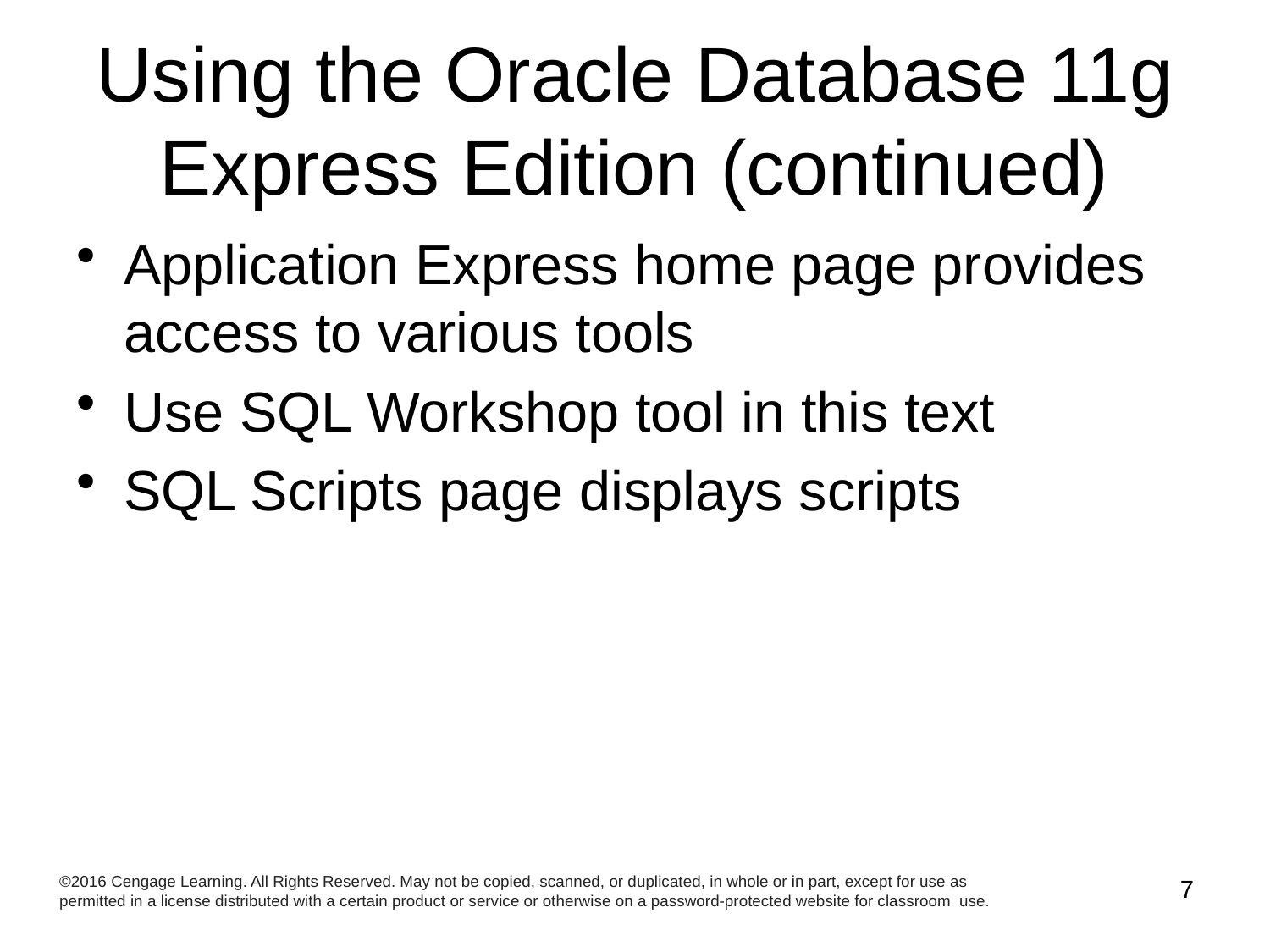

# Using the Oracle Database 11g Express Edition (continued)
Application Express home page provides access to various tools
Use SQL Workshop tool in this text
SQL Scripts page displays scripts
©2016 Cengage Learning. All Rights Reserved. May not be copied, scanned, or duplicated, in whole or in part, except for use as permitted in a license distributed with a certain product or service or otherwise on a password-protected website for classroom  use.
7